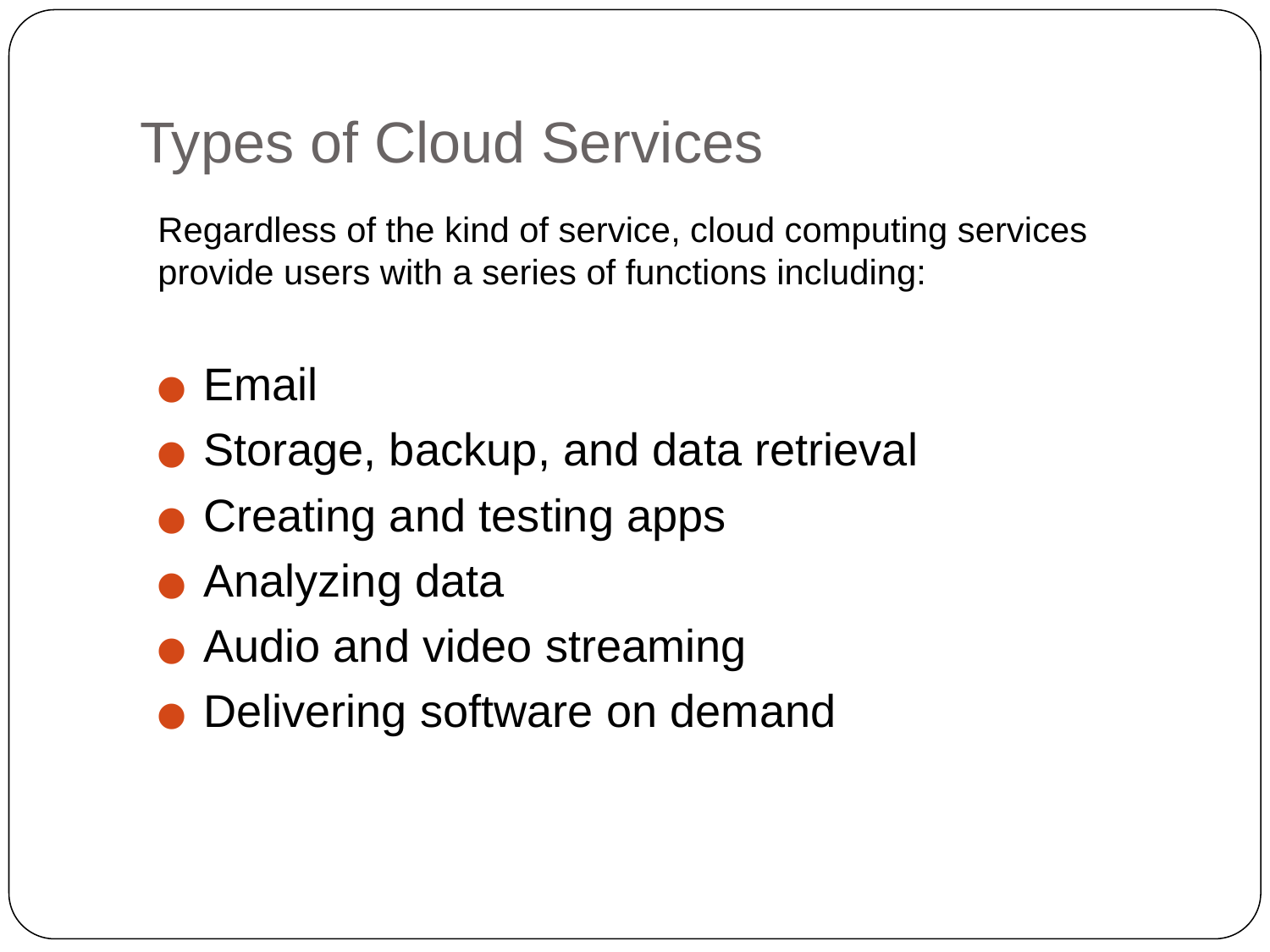

# Types of Cloud Services
Regardless of the kind of service, cloud computing services provide users with a series of functions including:

Email
Storage, backup, and data retrieval
Creating and testing apps
Analyzing data
Audio and video streaming
Delivering software on demand